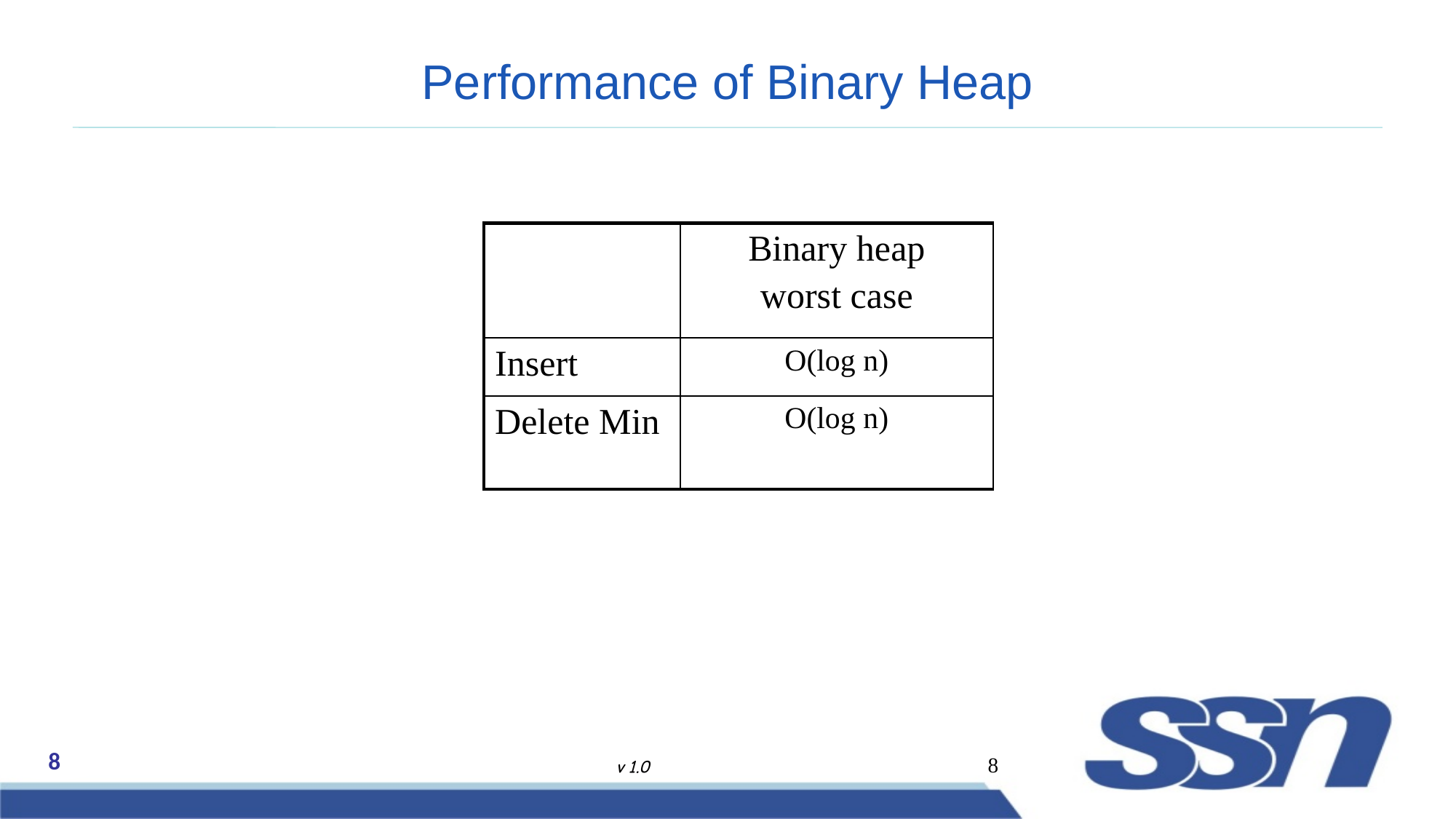

# Performance of Binary Heap
|  | Binary heap worst case |
| --- | --- |
| Insert | O(log n) |
| Delete Min | O(log n) |
8